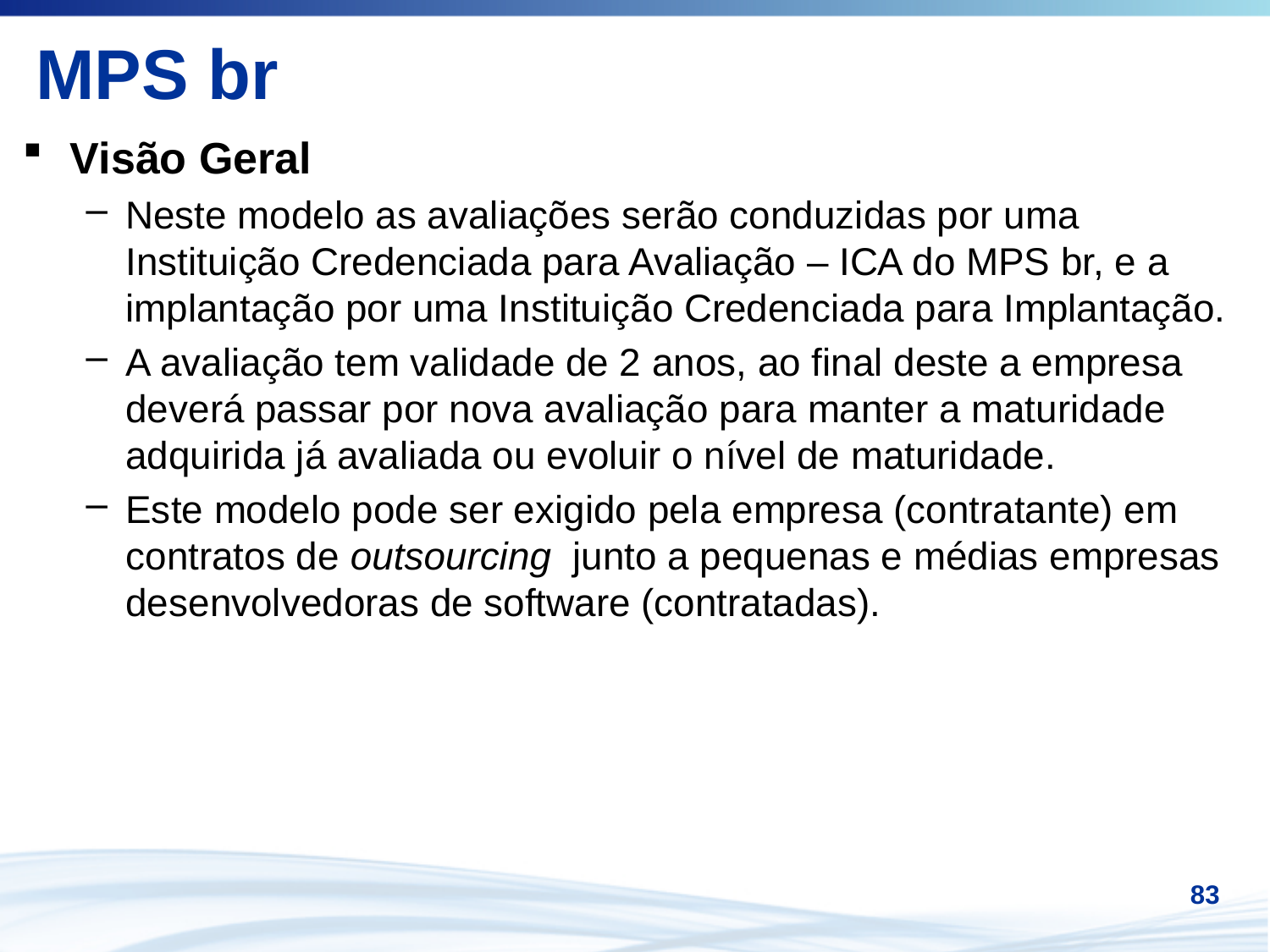

# MPS br

Visão Geral
Neste modelo as avaliações serão conduzidas por uma Instituição Credenciada para Avaliação – ICA do MPS br, e a implantação por uma Instituição Credenciada para Implantação.
A avaliação tem validade de 2 anos, ao final deste a empresa deverá passar por nova avaliação para manter a maturidade adquirida já avaliada ou evoluir o nível de maturidade.
Este modelo pode ser exigido pela empresa (contratante) em contratos de outsourcing  junto a pequenas e médias empresas desenvolvedoras de software (contratadas).